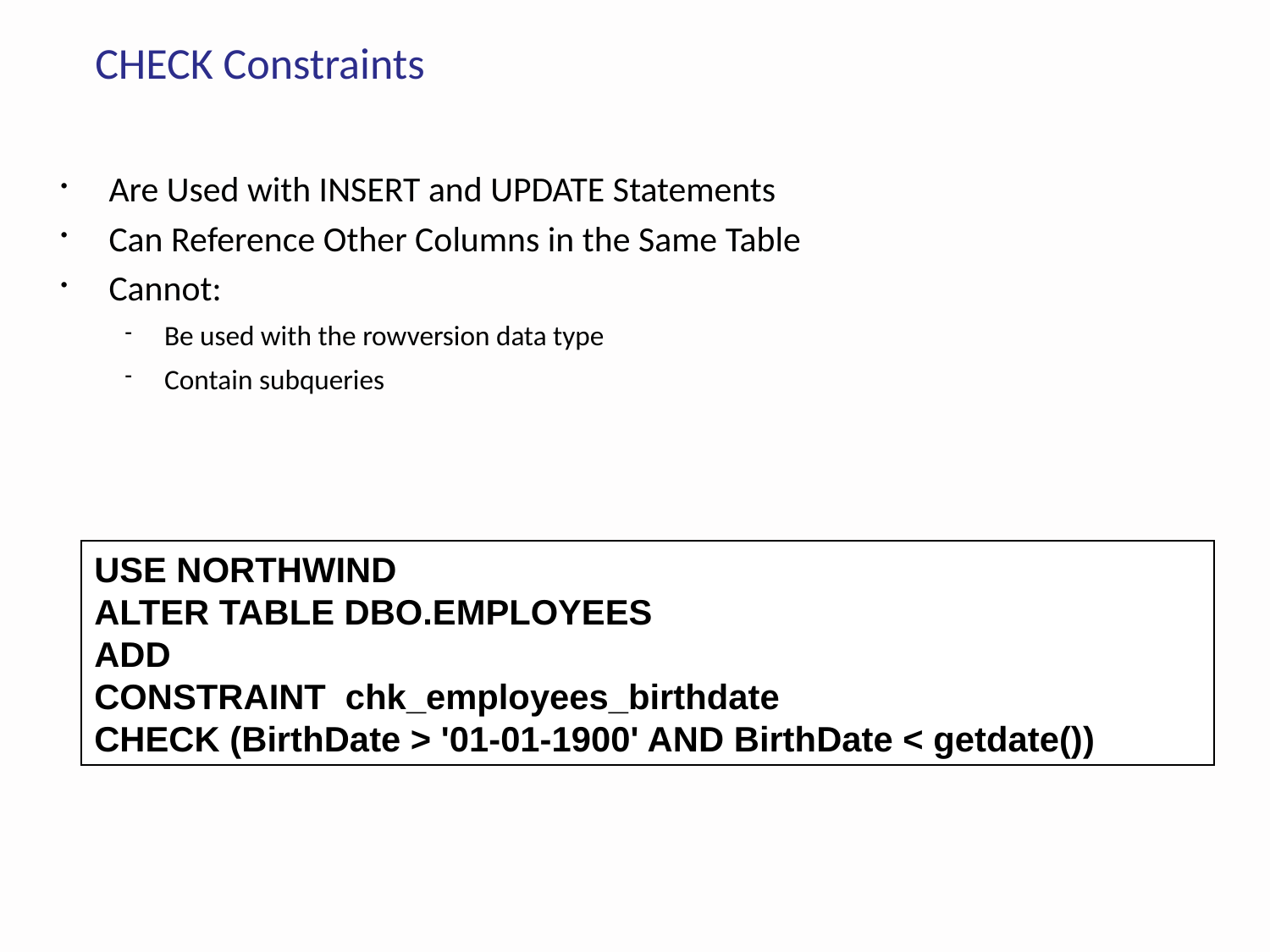

# CHECK Constraints

Are Used with INSERT and UPDATE Statements
Can Reference Other Columns in the Same Table
Cannot:
Be used with the rowversion data type
Contain subqueries
USE NORTHWIND
ALTER TABLE DBO.EMPLOYEES
ADD
CONSTRAINT  chk_employees_birthdate
CHECK (BirthDate > '01-01-1900' AND BirthDate < getdate())